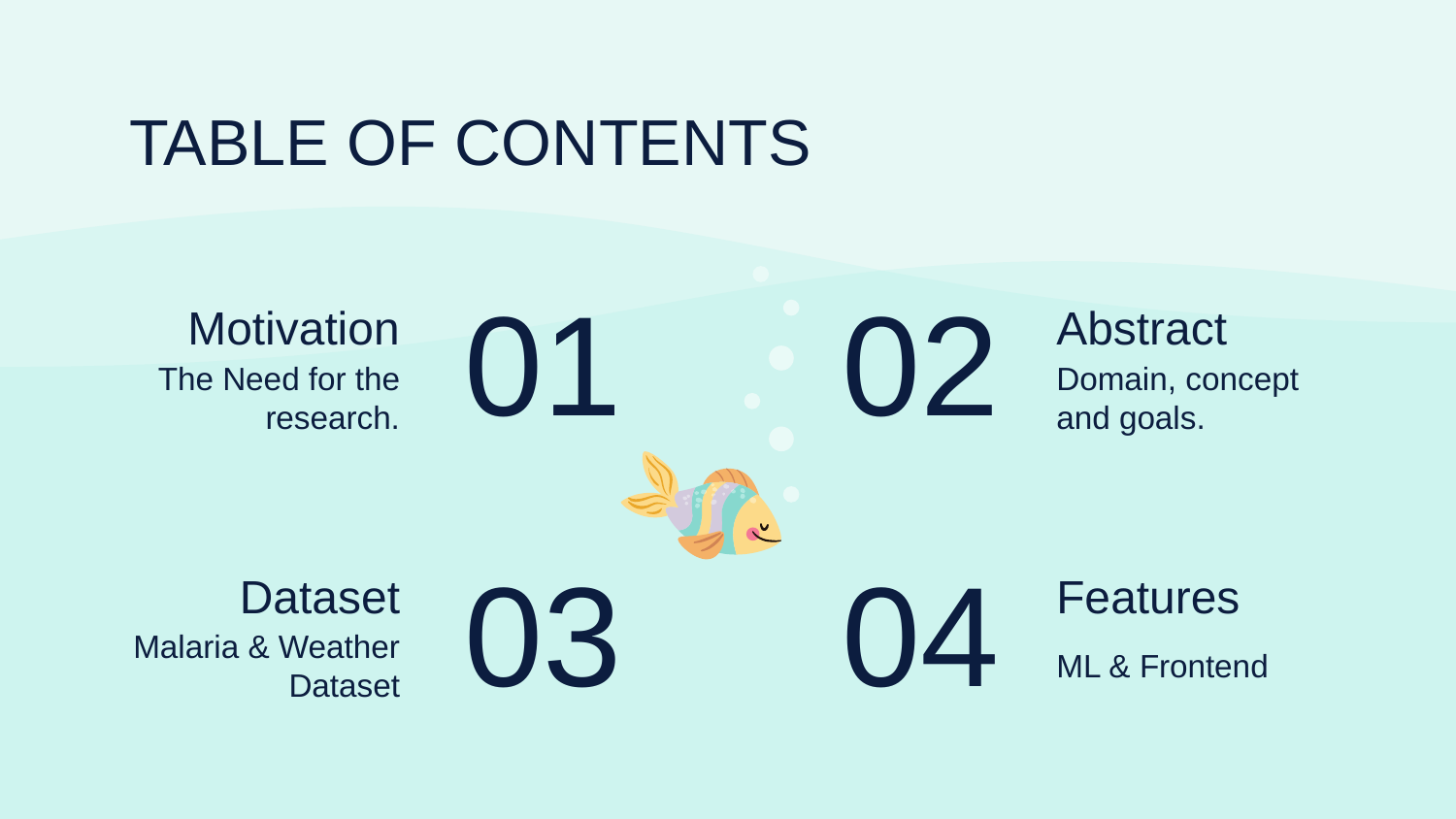

# TABLE OF CONTENTS

01
02
Motivation
Abstract
The Need for the research.
Domain, concept and goals.

03
04
Dataset
Features
Malaria & Weather Dataset
ML & Frontend